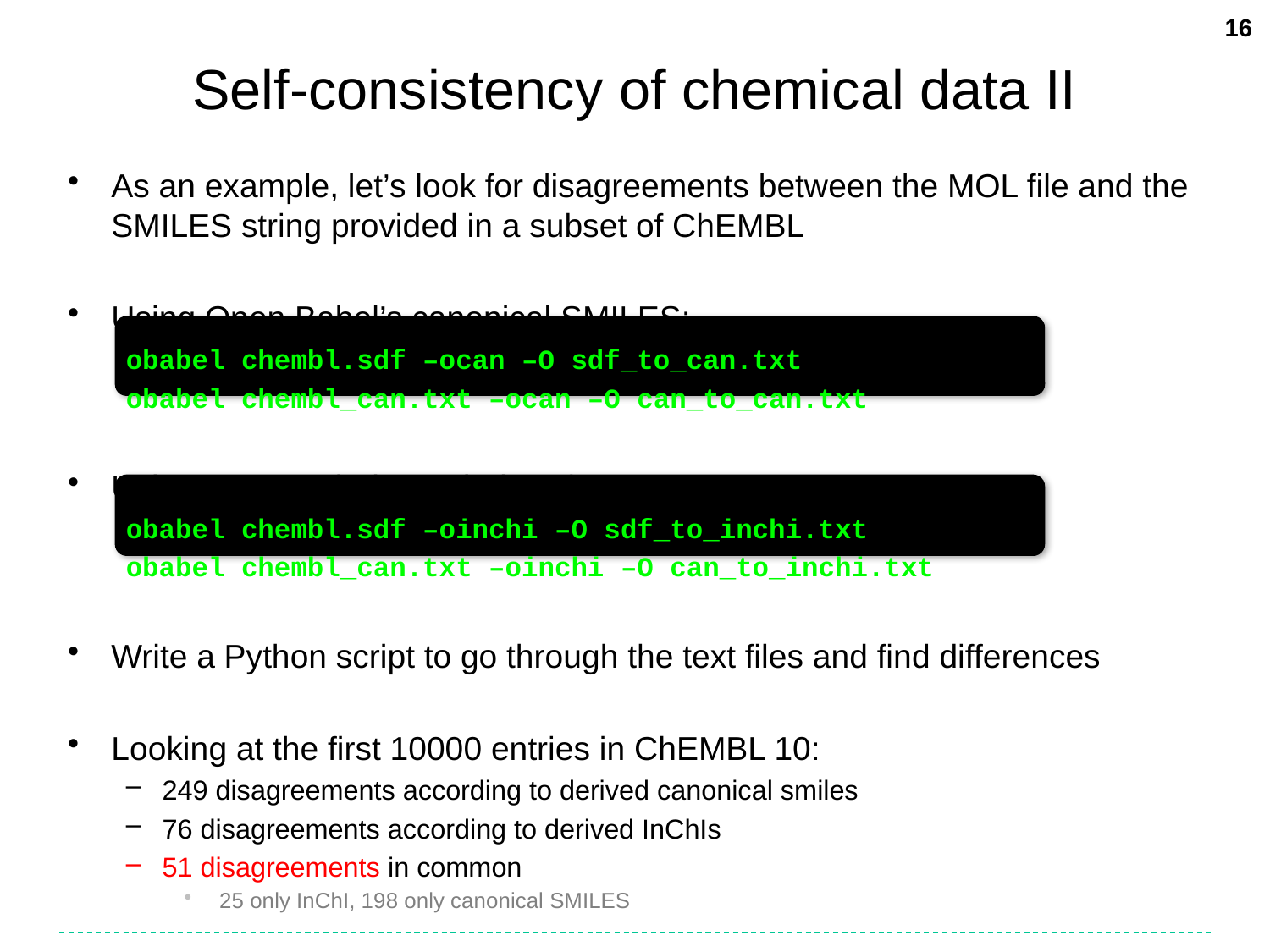

16
# Self-consistency of chemical data II
As an example, let’s look for disagreements between the MOL file and the SMILES string provided in a subset of ChEMBL

Using Open Babel’s canonical SMILES:
obabel chembl.sdf –ocan –O sdf_to_can.txt
obabel chembl_can.txt –ocan –O can_to_can.txt

Using Open Babel’s InChI interface:
obabel chembl.sdf –oinchi –O sdf_to_inchi.txt
obabel chembl_can.txt –oinchi –O can_to_inchi.txt

Write a Python script to go through the text files and find differences

Looking at the first 10000 entries in ChEMBL 10:
249 disagreements according to derived canonical smiles
76 disagreements according to derived InChIs
51 disagreements in common
 25 only InChI, 198 only canonical SMILES